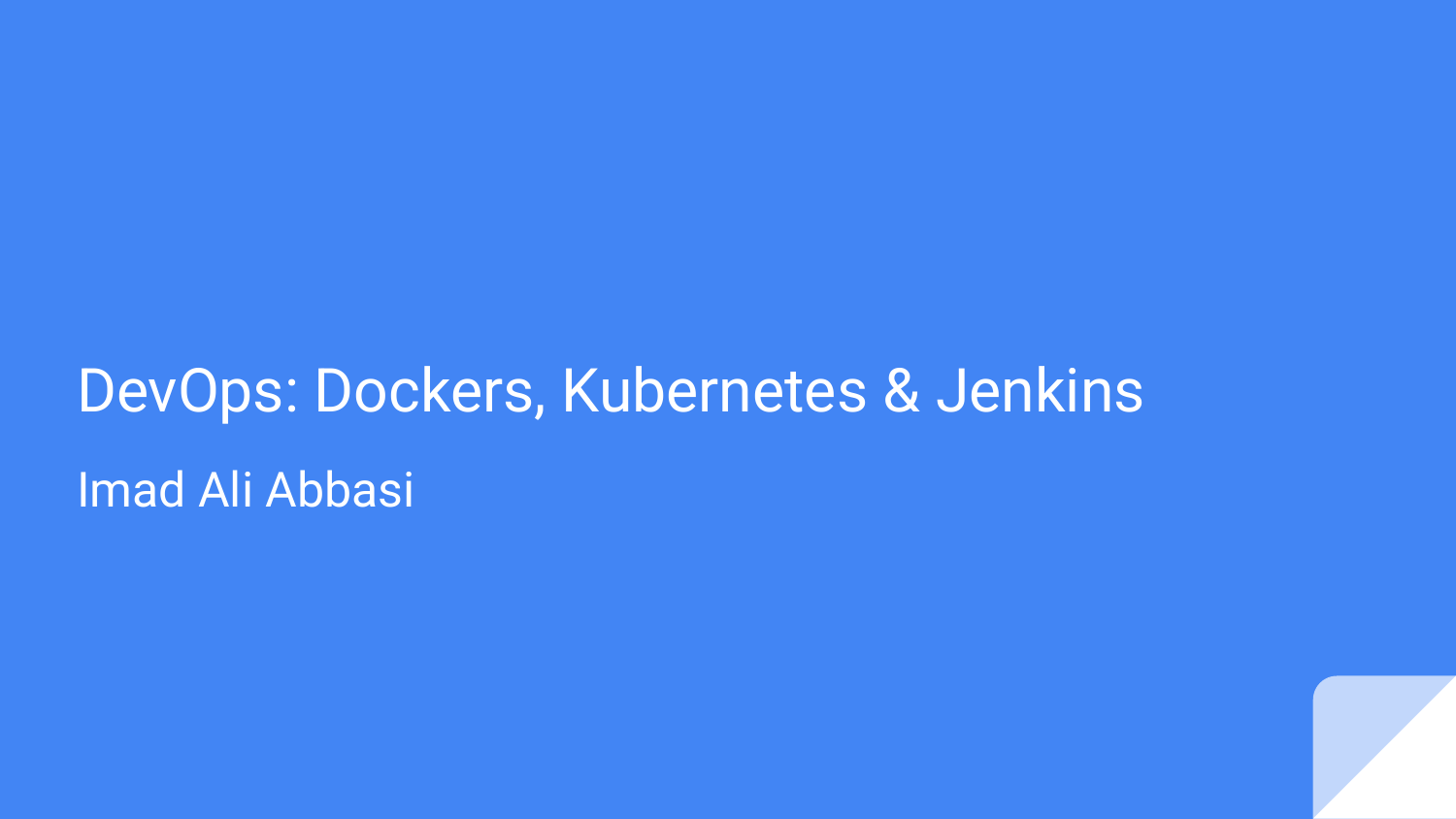

# DevOps: Dockers, Kubernetes & Jenkins
Imad Ali Abbasi